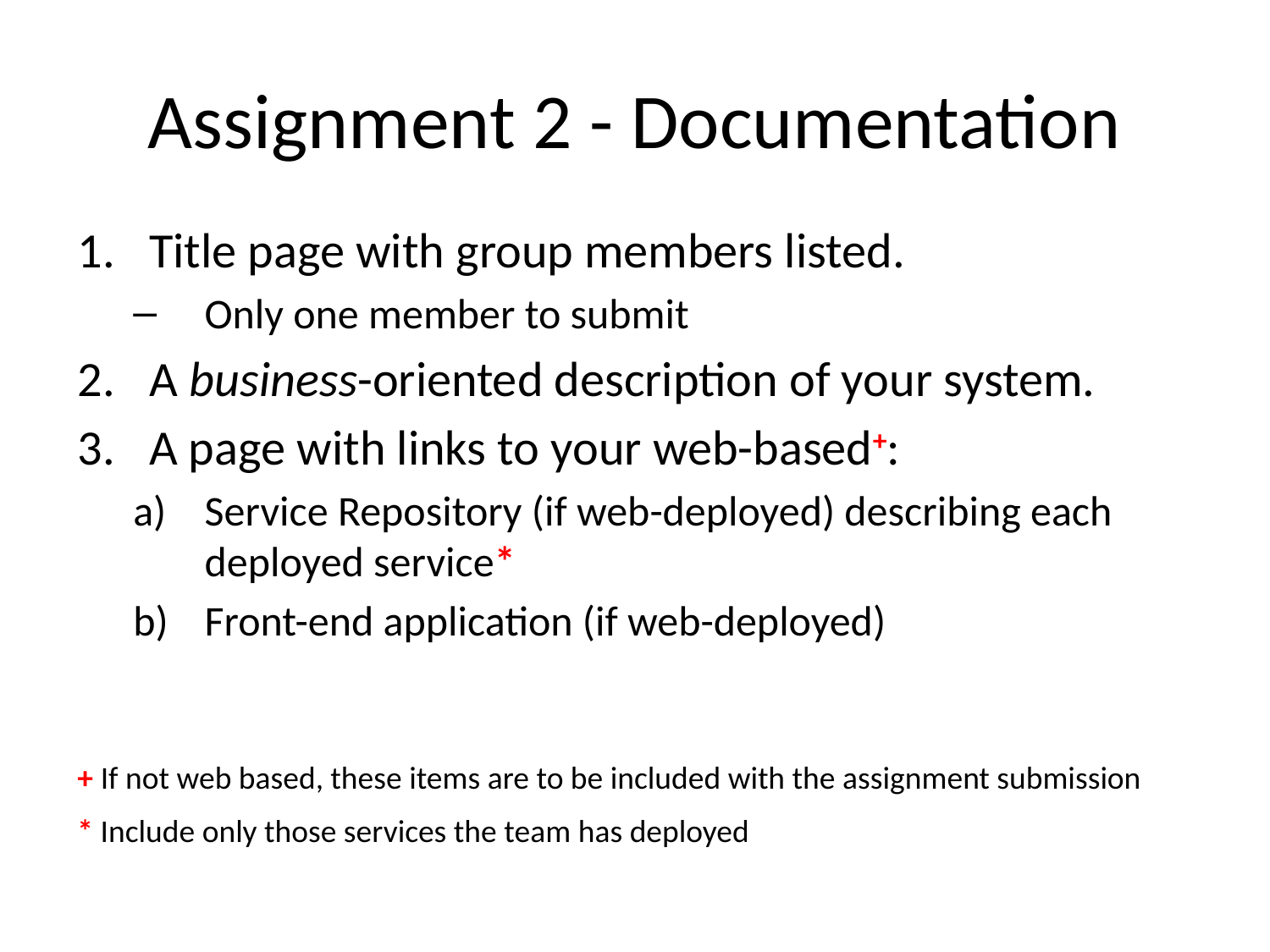

# Assignment 2 - Documentation
Title page with group members listed.
Only one member to submit
A business-oriented description of your system.
A page with links to your web-based+:
Service Repository (if web-deployed) describing each deployed service*
Front-end application (if web-deployed)

+ If not web based, these items are to be included with the assignment submission
* Include only those services the team has deployed